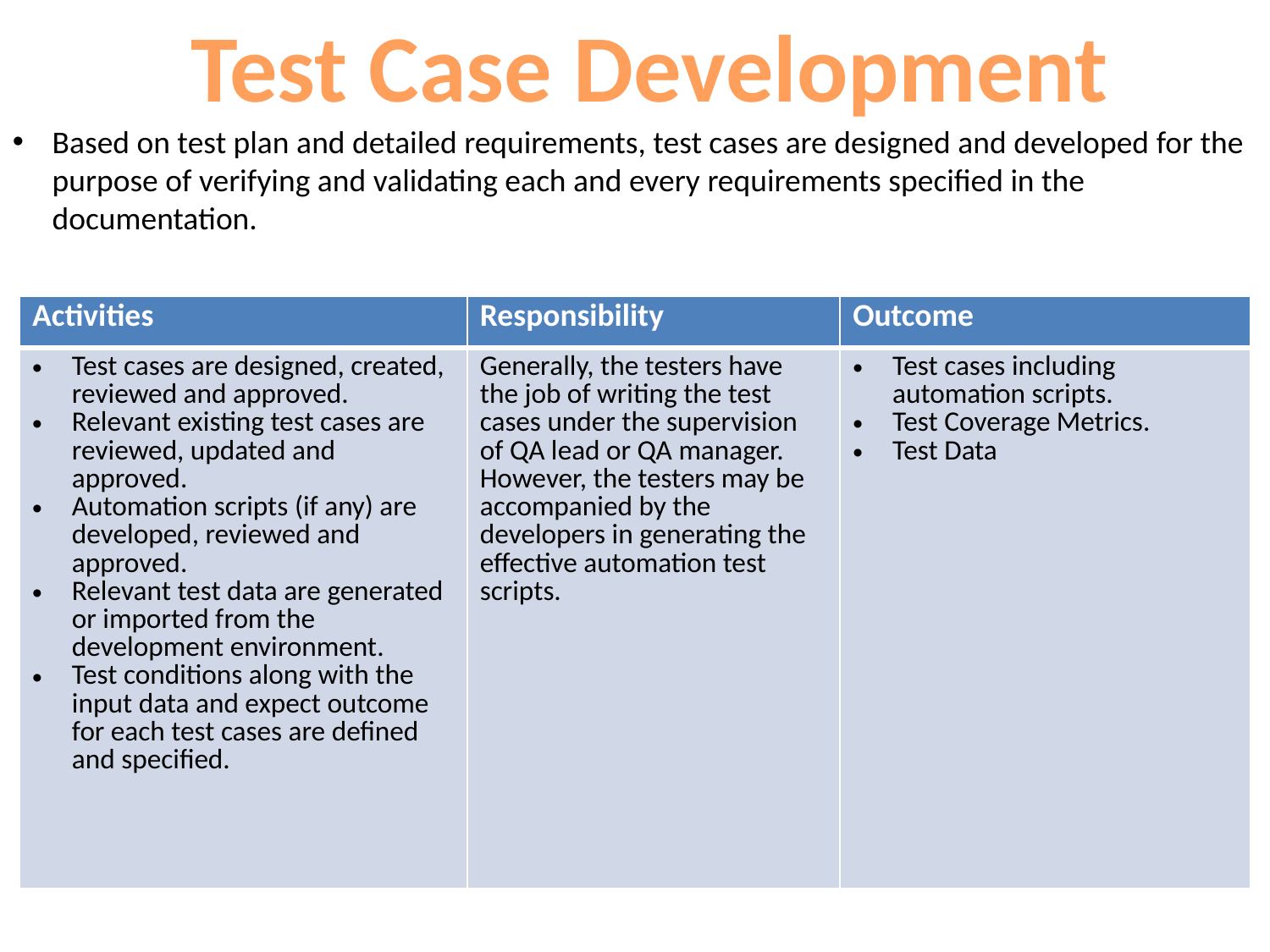

Test Case Development
Based on test plan and detailed requirements, test cases are designed and developed for the purpose of verifying and validating each and every requirements specified in the documentation.
| Activities | Responsibility | Outcome |
| --- | --- | --- |
| Test cases are designed, created, reviewed and approved. Relevant existing test cases are reviewed, updated and approved. Automation scripts (if any) are developed, reviewed and approved. Relevant test data are generated or imported from the development environment. Test conditions along with the input data and expect outcome for each test cases are defined and specified. | Generally, the testers have the job of writing the test cases under the supervision of QA lead or QA manager. However, the testers may be accompanied by the developers in generating the effective automation test scripts. | Test cases including automation scripts. Test Coverage Metrics. Test Data |